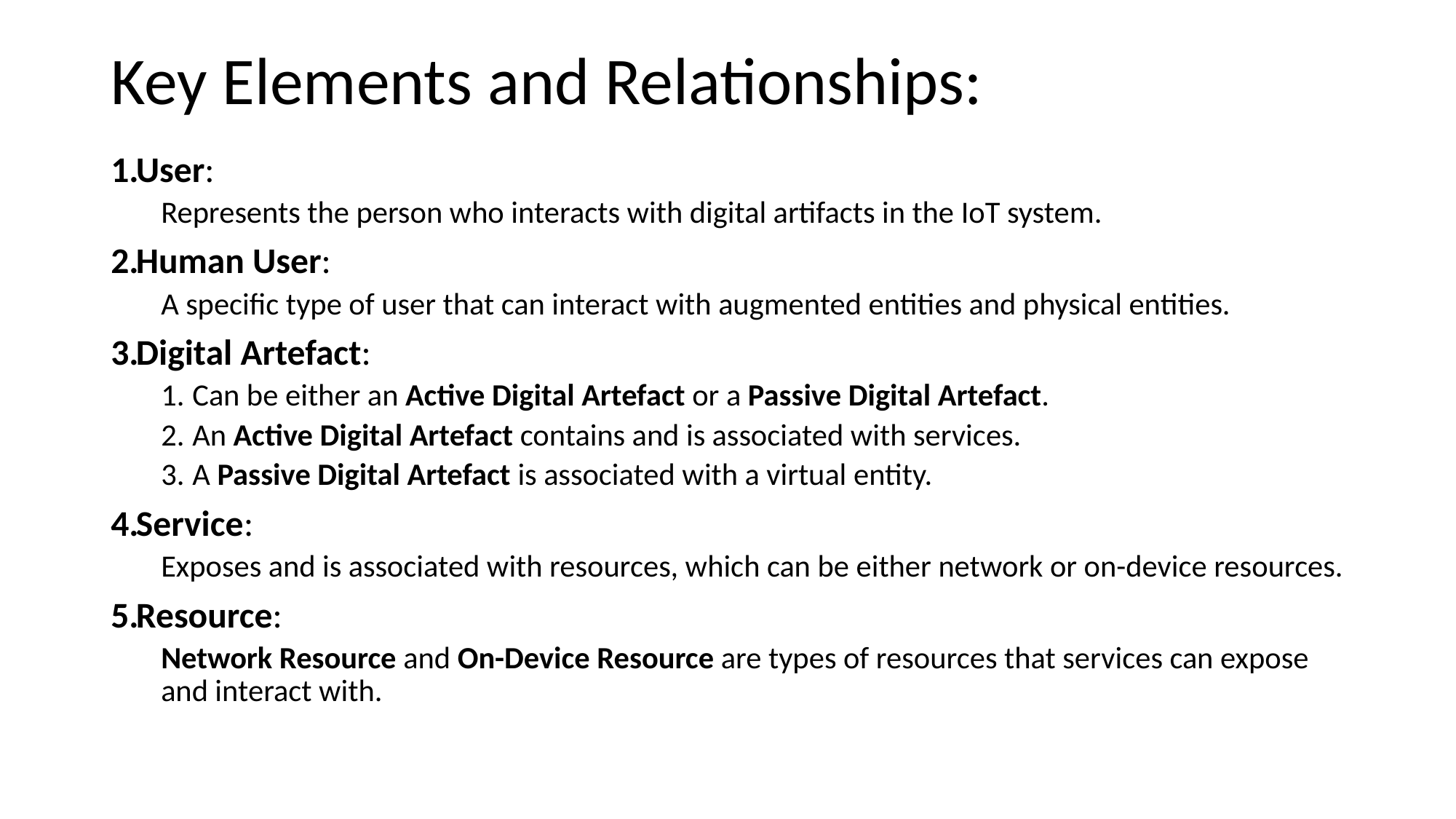

# Key Elements and Relationships:
User:
Represents the person who interacts with digital artifacts in the IoT system.
Human User:
A specific type of user that can interact with augmented entities and physical entities.
Digital Artefact:
Can be either an Active Digital Artefact or a Passive Digital Artefact.
An Active Digital Artefact contains and is associated with services.
A Passive Digital Artefact is associated with a virtual entity.
Service:
Exposes and is associated with resources, which can be either network or on-device resources.
Resource:
Network Resource and On-Device Resource are types of resources that services can expose and interact with.